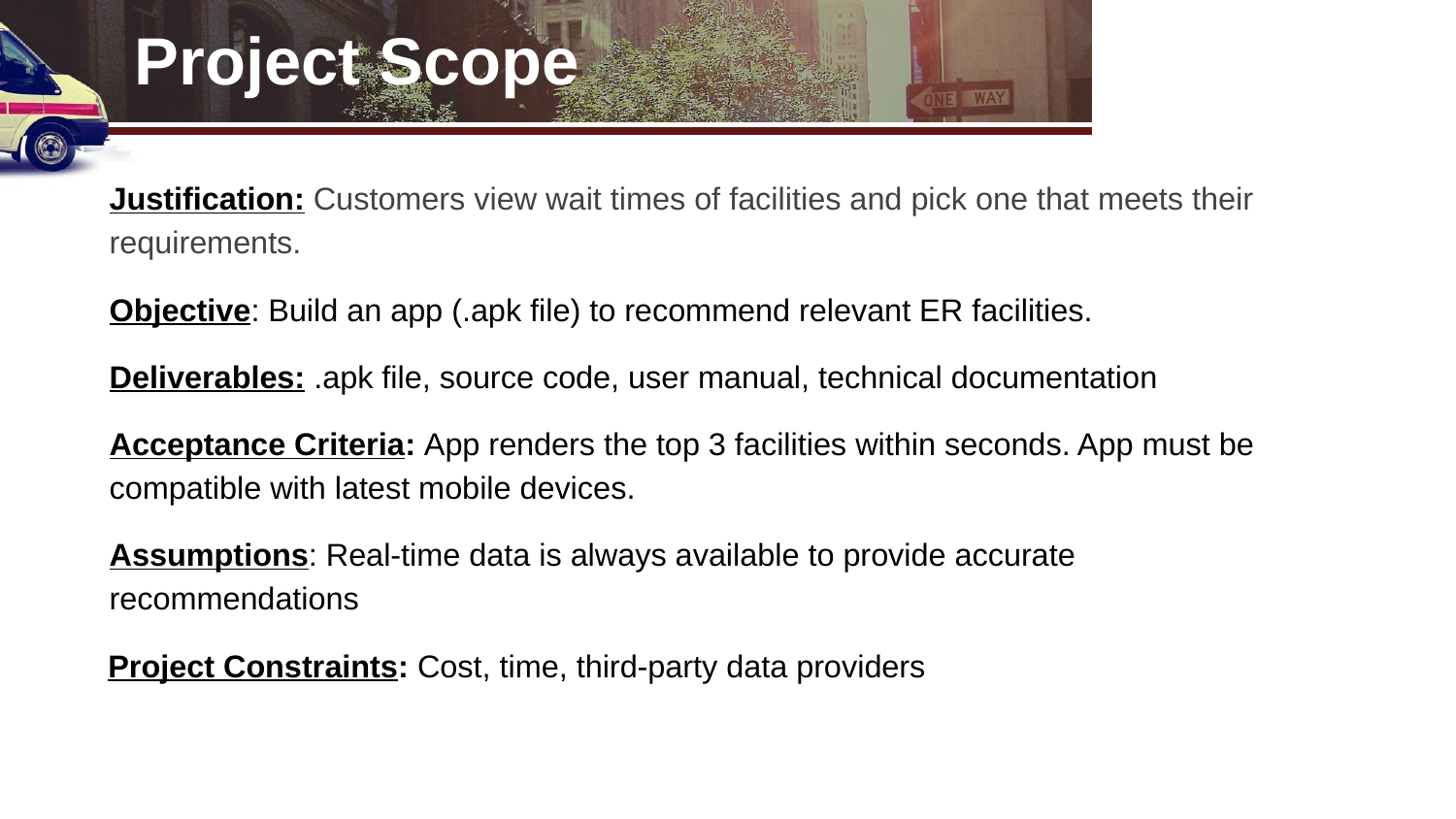

# Project Scope
Justification: Customers view wait times of facilities and pick one that meets their requirements.
Objective: Build an app (.apk file) to recommend relevant ER facilities.
Deliverables: .apk file, source code, user manual, technical documentation
Acceptance Criteria: App renders the top 3 facilities within seconds. App must be compatible with latest mobile devices.
Assumptions: Real-time data is always available to provide accurate recommendations
        Project Constraints: Cost, time, third-party data providers